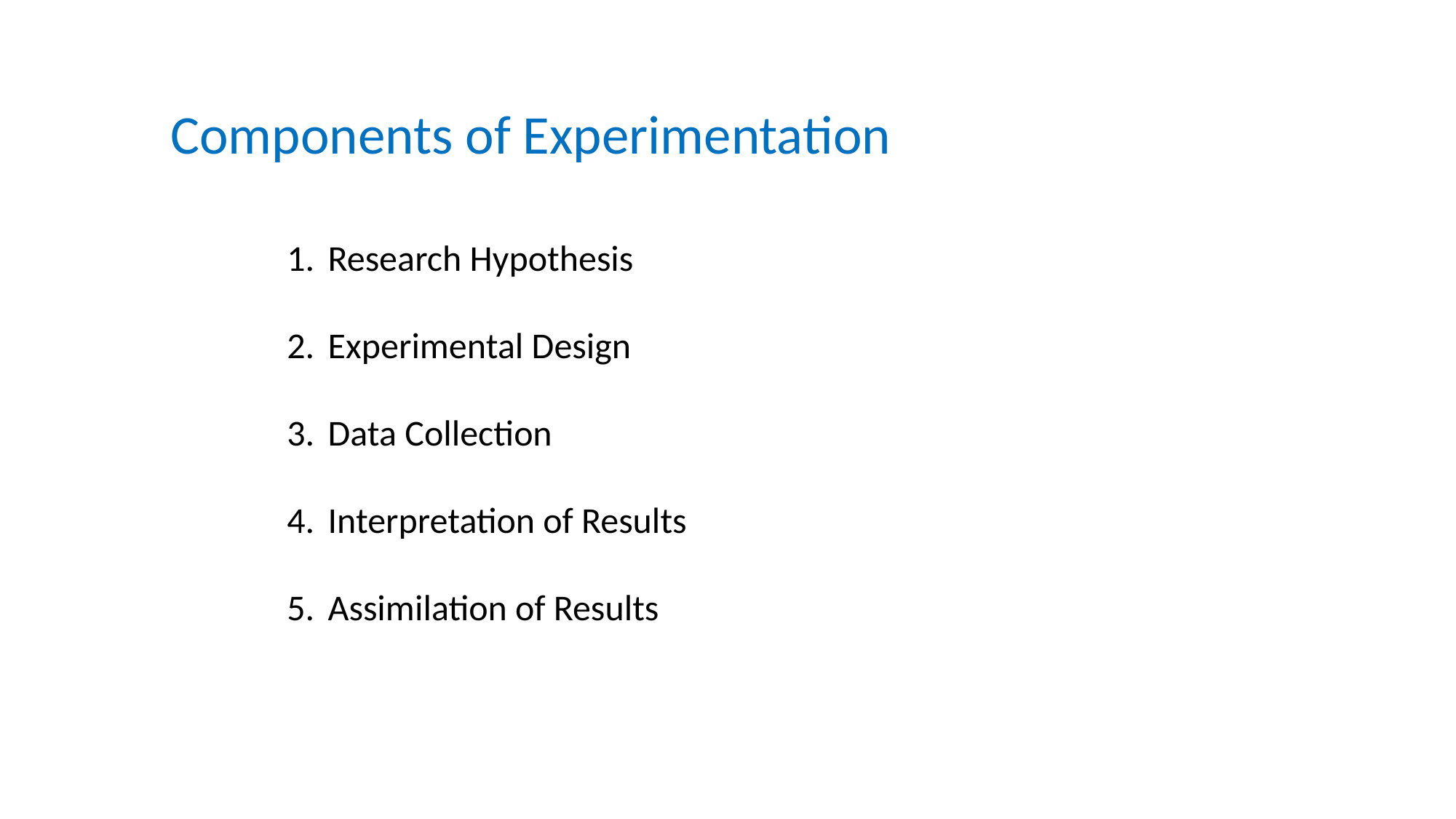

Components of Experimentation

Research Hypothesis

Experimental Design

Data Collection

Interpretation of Results

Assimilation of Results